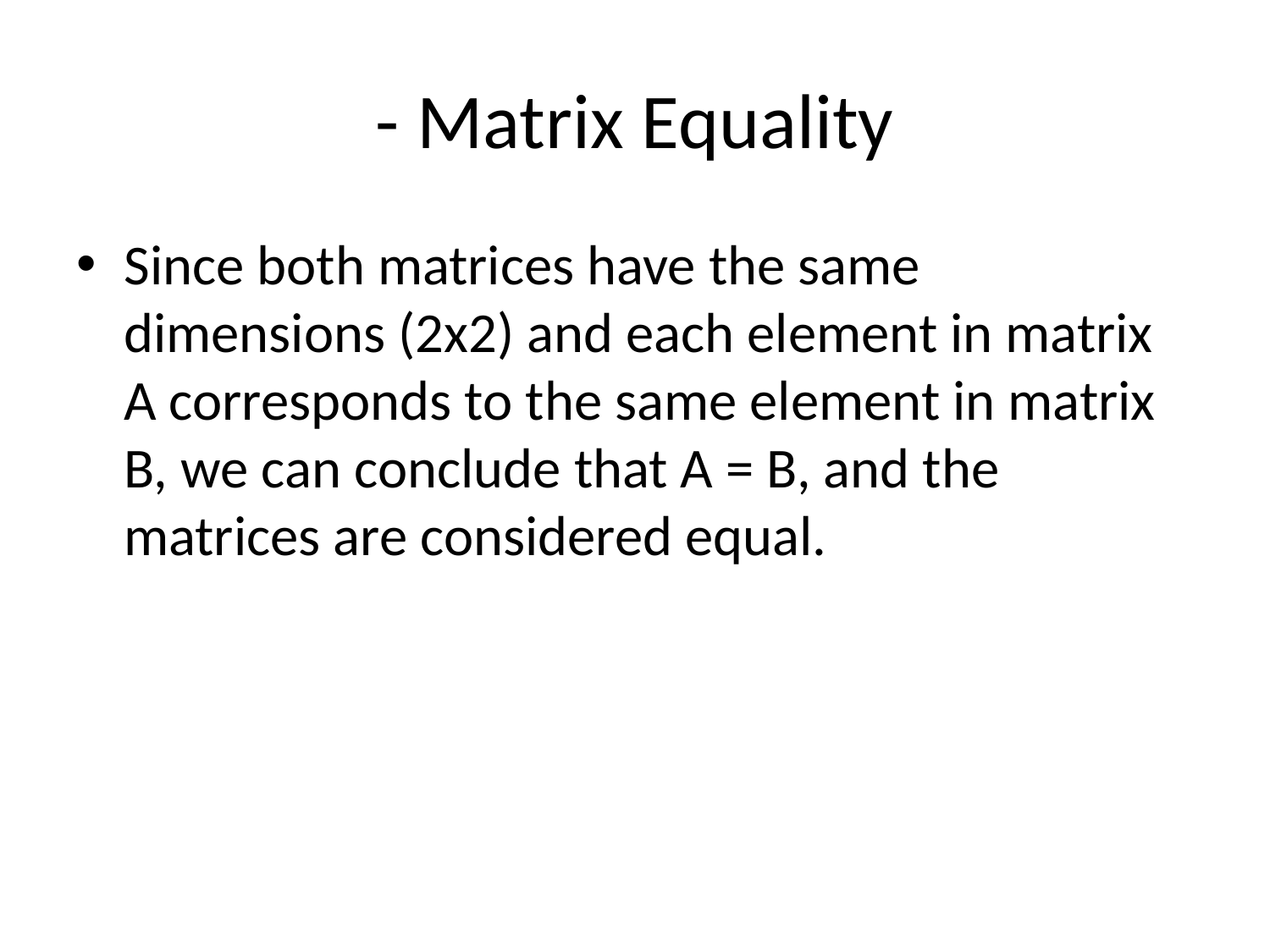

# - Matrix Equality
Since both matrices have the same dimensions (2x2) and each element in matrix A corresponds to the same element in matrix B, we can conclude that A = B, and the matrices are considered equal.